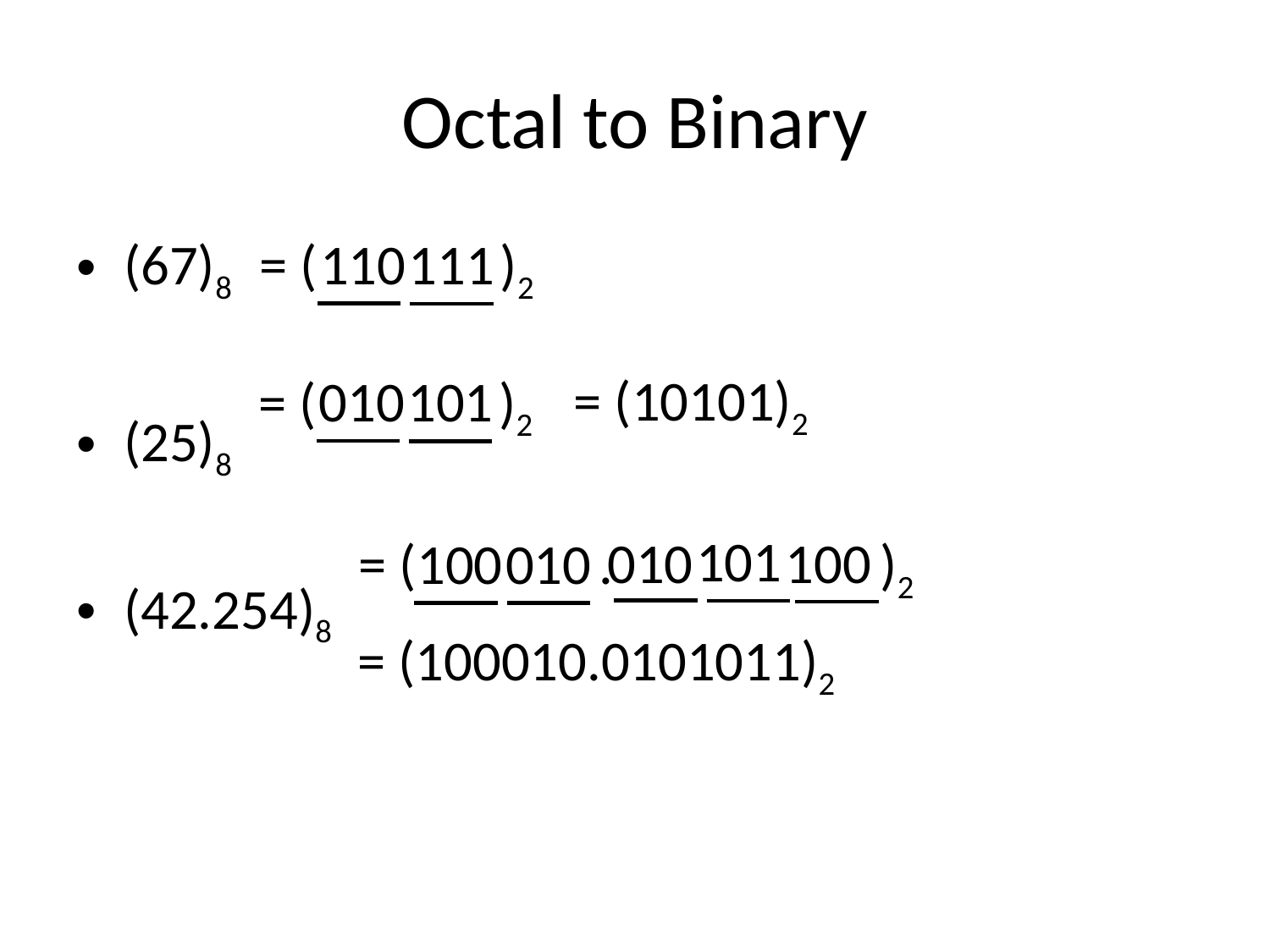

# Octal to Binary
(67)8

(25)8

(42.254)8
= (               )2
110
111
= (10101)2
= (               )2
010
101
101
100
010
= (               .                     )2
100
010
= (100010.0101011)2